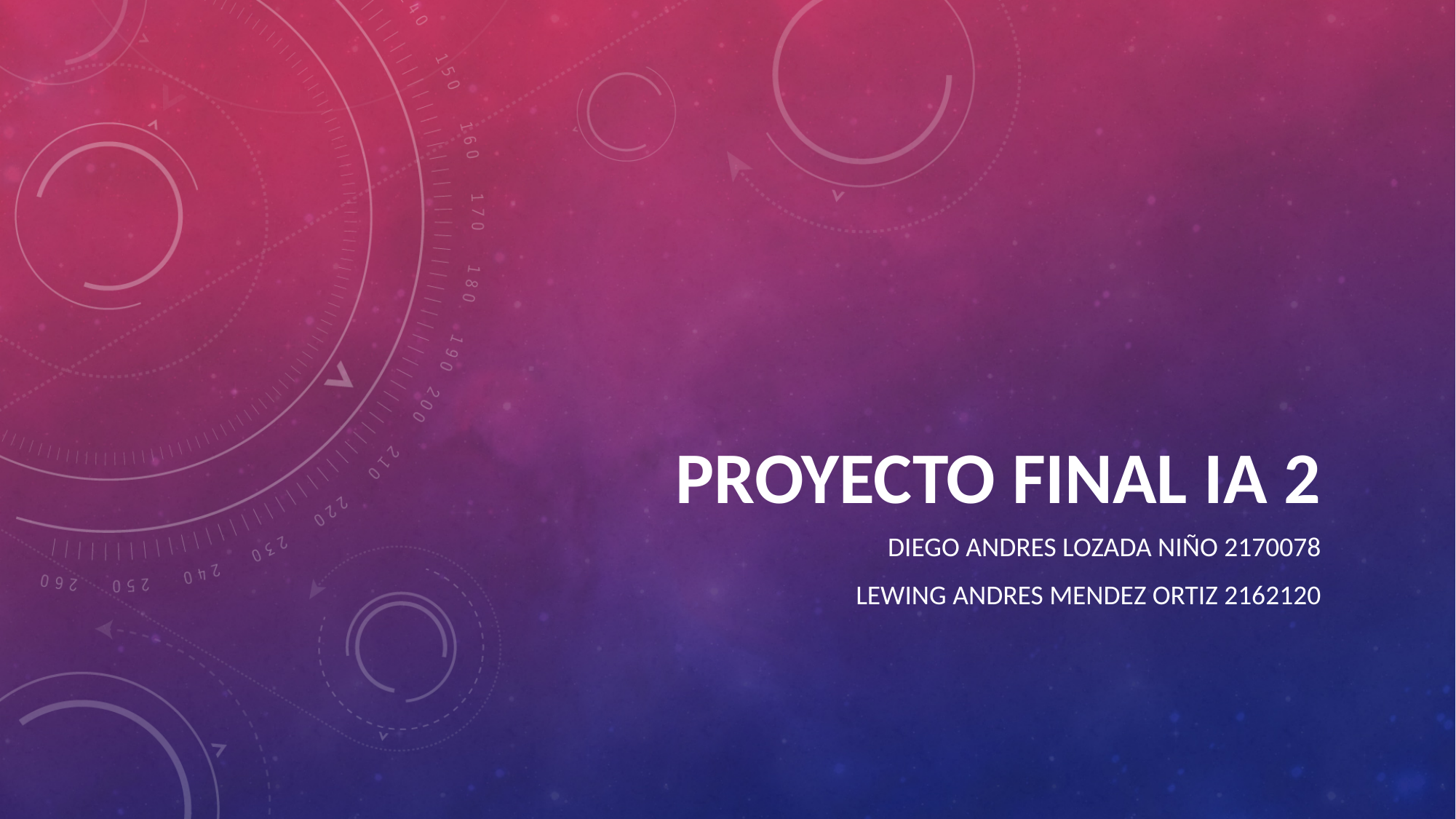

# PROYECTO FINAL IA 2
DIEGO ANDRES LOZADA NIÑO 2170078
LEWING ANDRES MENDEZ ORTIZ 2162120